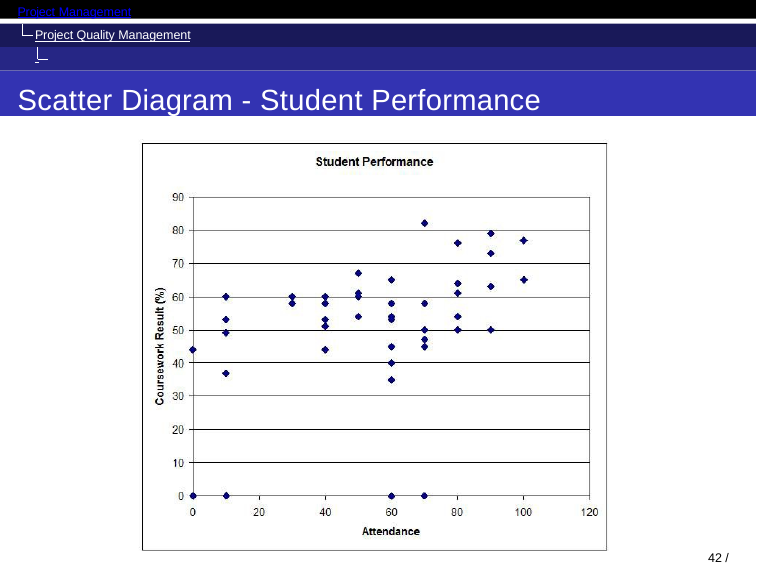

Project Management
Project Quality Management  Control Quality

Scatter Diagram - Student Performance

42 / 52